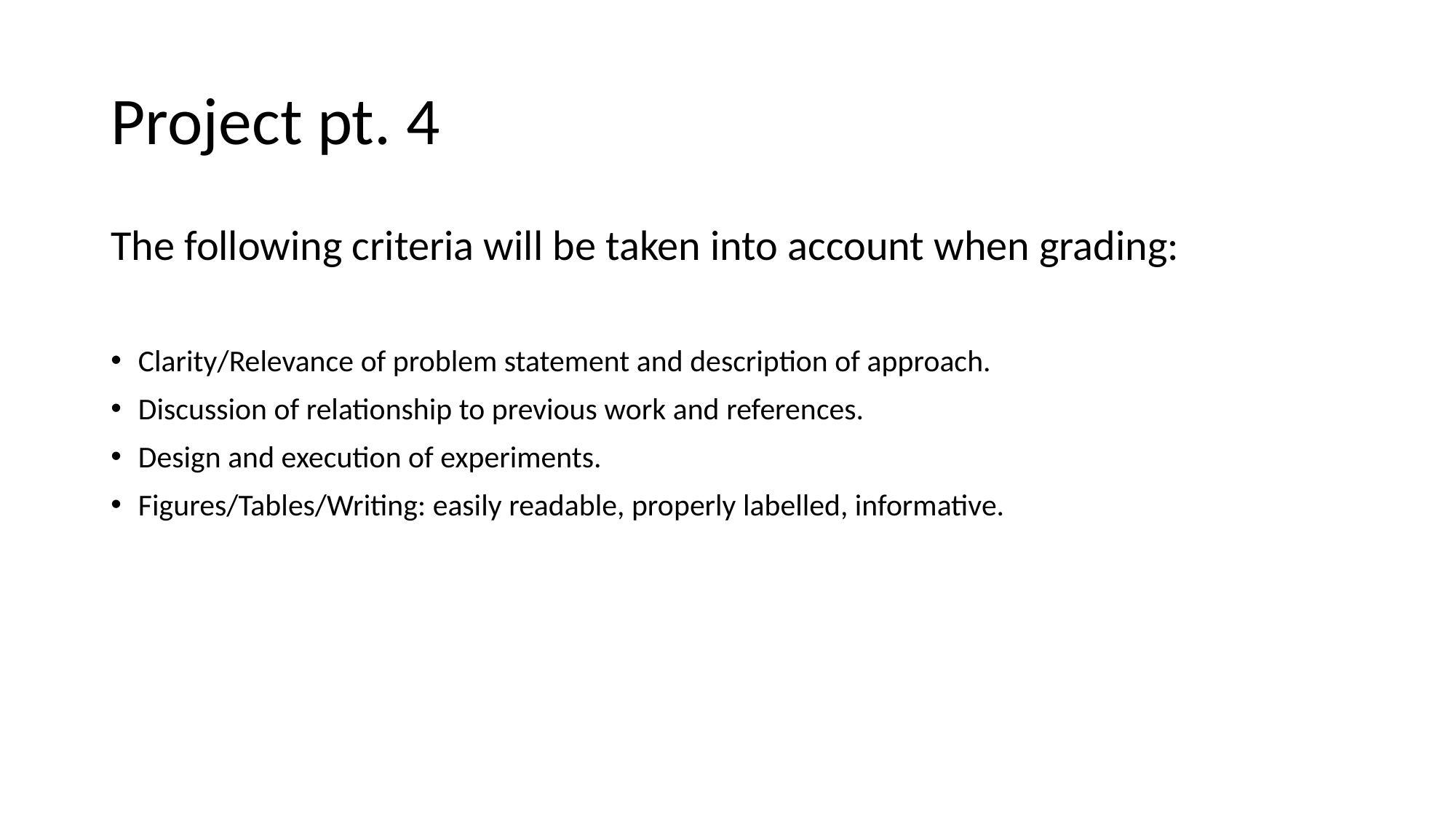

# Project pt. 4
The following criteria will be taken into account when grading:

Clarity/Relevance of problem statement and description of approach.
Discussion of relationship to previous work and references.
Design and execution of experiments.
Figures/Tables/Writing: easily readable, properly labelled, informative.